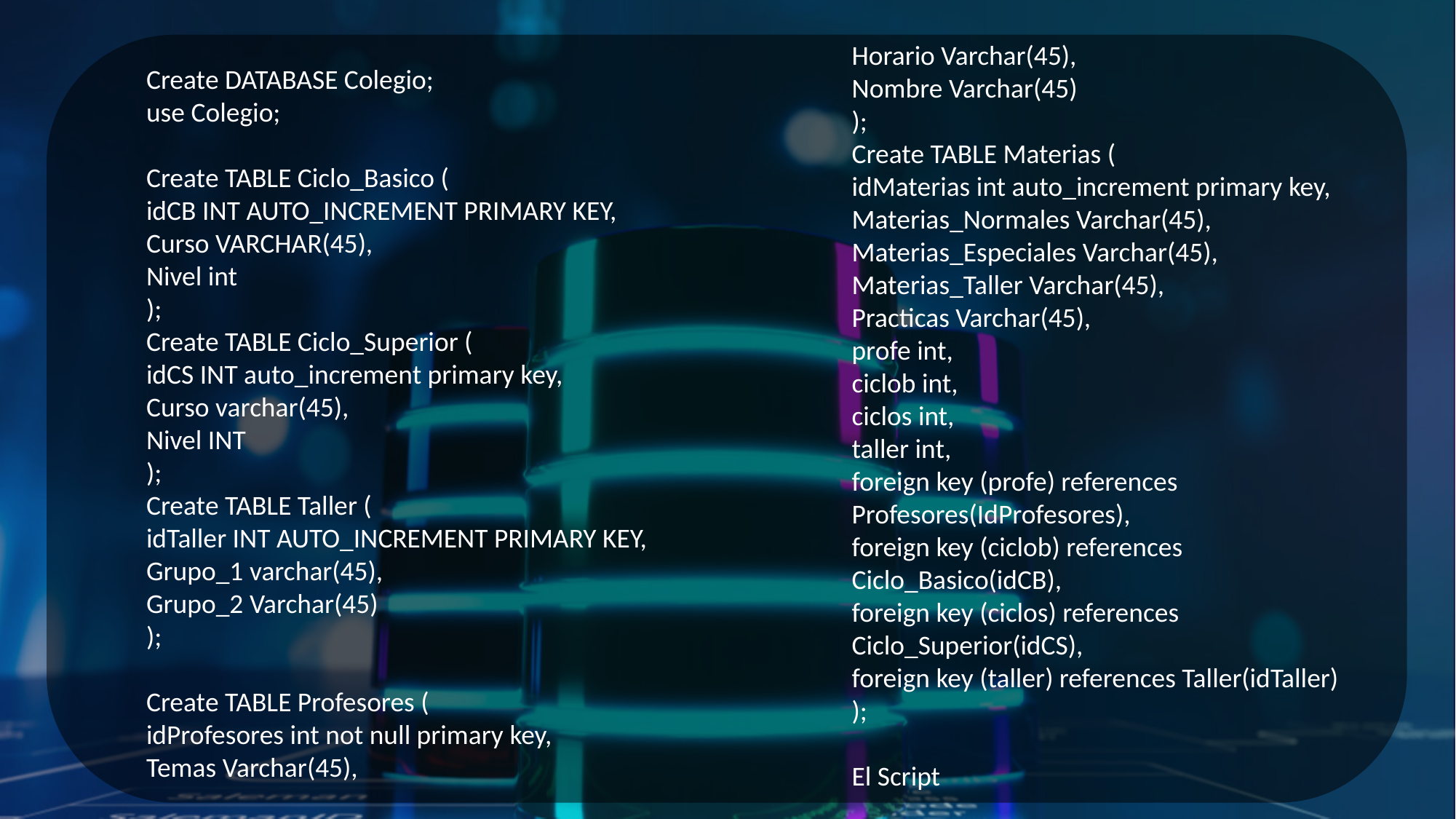

Horario Varchar(45),
Nombre Varchar(45)
);
Create TABLE Materias (
idMaterias int auto_increment primary key,
Materias_Normales Varchar(45),
Materias_Especiales Varchar(45),
Materias_Taller Varchar(45),
Practicas Varchar(45),
profe int,
ciclob int,
ciclos int,
taller int,
foreign key (profe) references Profesores(IdProfesores),
foreign key (ciclob) references Ciclo_Basico(idCB),
foreign key (ciclos) references Ciclo_Superior(idCS),
foreign key (taller) references Taller(idTaller)
);

El Script
Create DATABASE Colegio;
use Colegio;

Create TABLE Ciclo_Basico (
idCB INT AUTO_INCREMENT PRIMARY KEY,
Curso VARCHAR(45),
Nivel int
);
Create TABLE Ciclo_Superior (
idCS INT auto_increment primary key,
Curso varchar(45),
Nivel INT
);
Create TABLE Taller (
idTaller INT AUTO_INCREMENT PRIMARY KEY,
Grupo_1 varchar(45),
Grupo_2 Varchar(45)
);

Create TABLE Profesores (
idProfesores int not null primary key,
Temas Varchar(45),